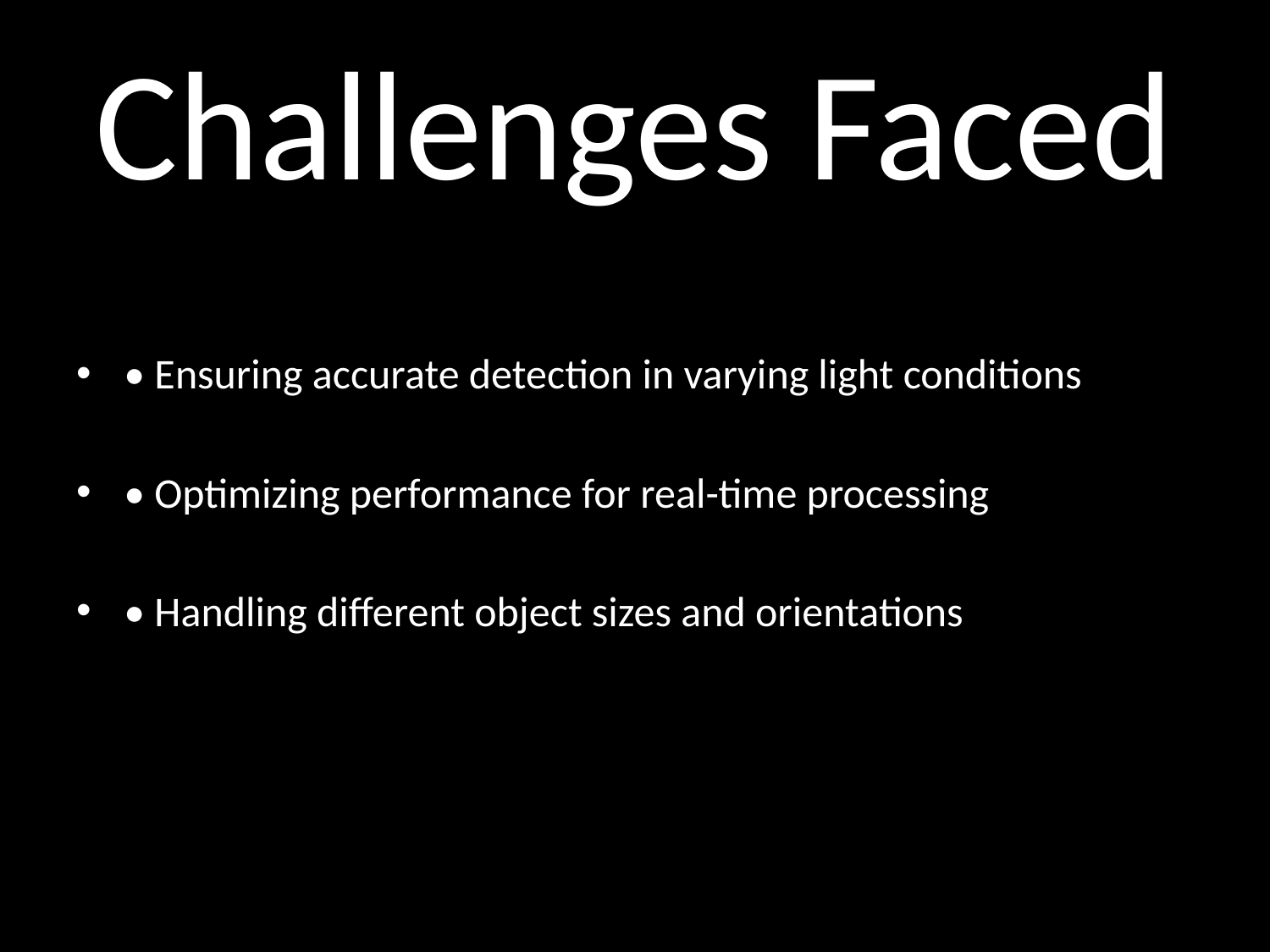

# Challenges Faced

• Ensuring accurate detection in varying light conditions

• Optimizing performance for real-time processing

• Handling different object sizes and orientations